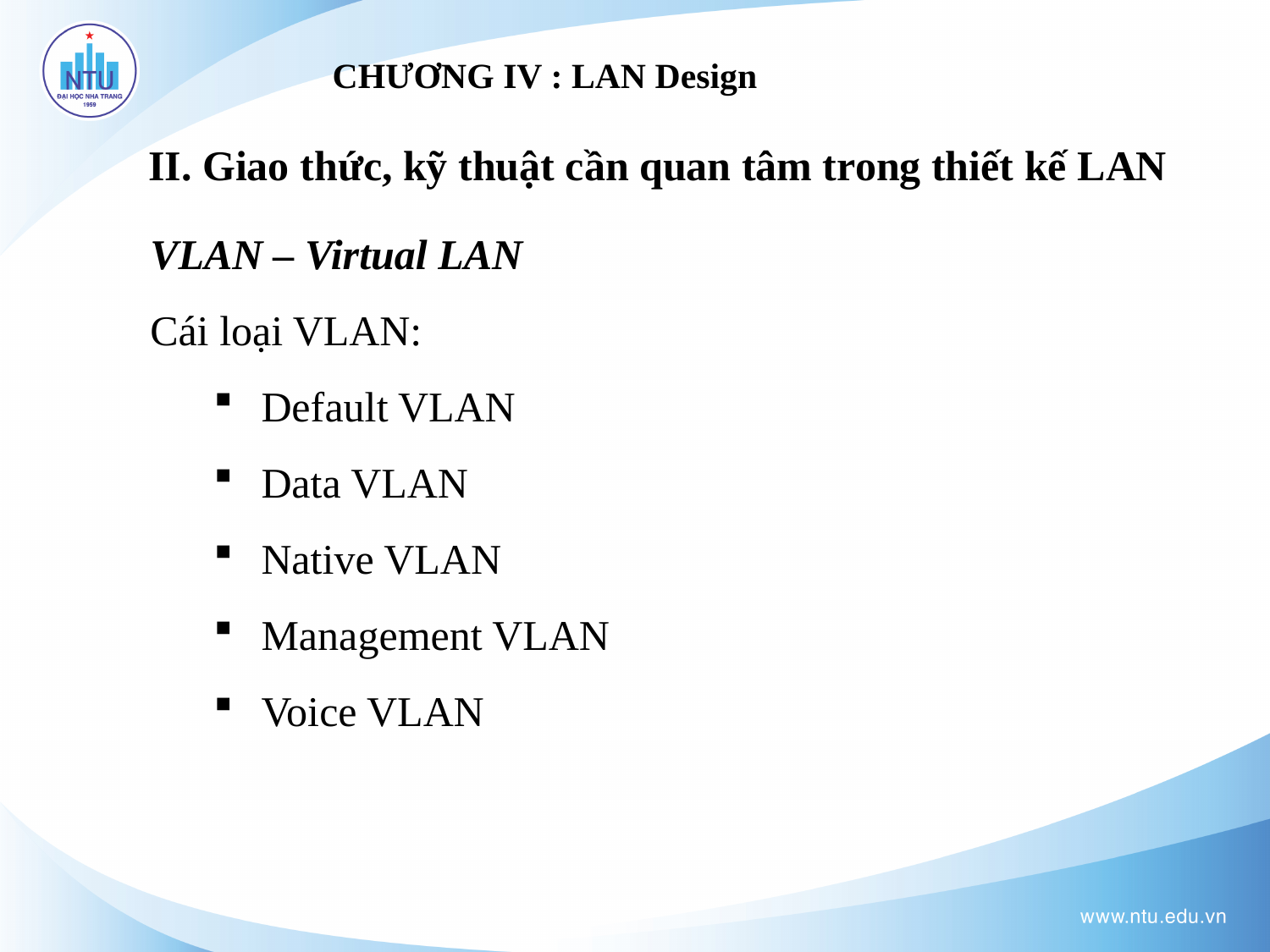

# CHƯƠNG IV : LAN Design
II. Giao thức, kỹ thuật cần quan tâm trong thiết kế LAN
VLAN – Virtual LAN
Cái loại VLAN:
Default VLAN
Data VLAN
Native VLAN
Management VLAN
Voice VLAN